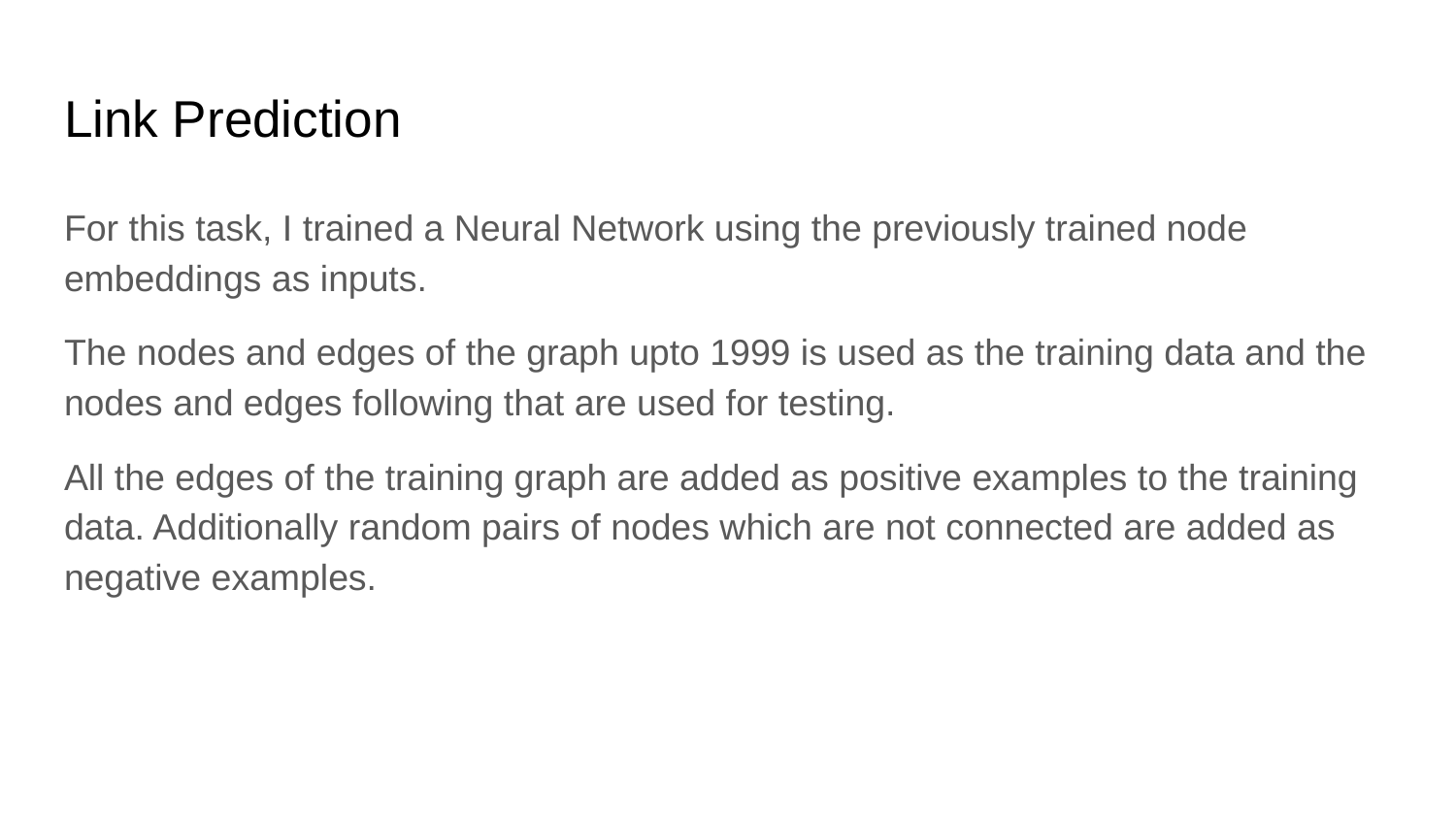

# Link Prediction
For this task, I trained a Neural Network using the previously trained node embeddings as inputs.
The nodes and edges of the graph upto 1999 is used as the training data and the nodes and edges following that are used for testing.
All the edges of the training graph are added as positive examples to the training data. Additionally random pairs of nodes which are not connected are added as negative examples.